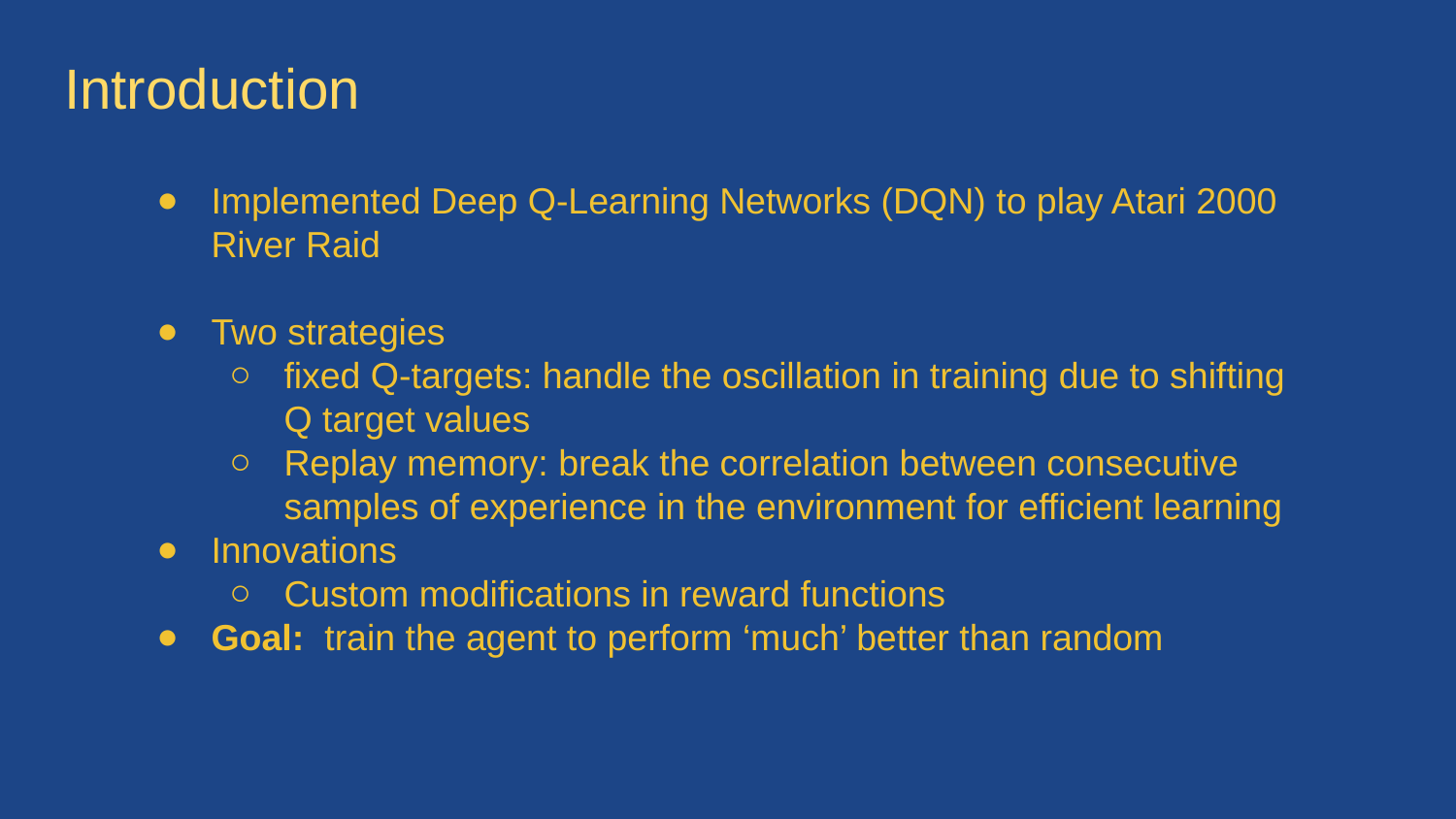

# Introduction
Implemented Deep Q-Learning Networks (DQN) to play Atari 2000 River Raid

Two strategies
fixed Q-targets: handle the oscillation in training due to shifting Q target values
Replay memory: break the correlation between consecutive samples of experience in the environment for efficient learning
Innovations
Custom modifications in reward functions
Goal:  train the agent to perform ‘much’ better than random